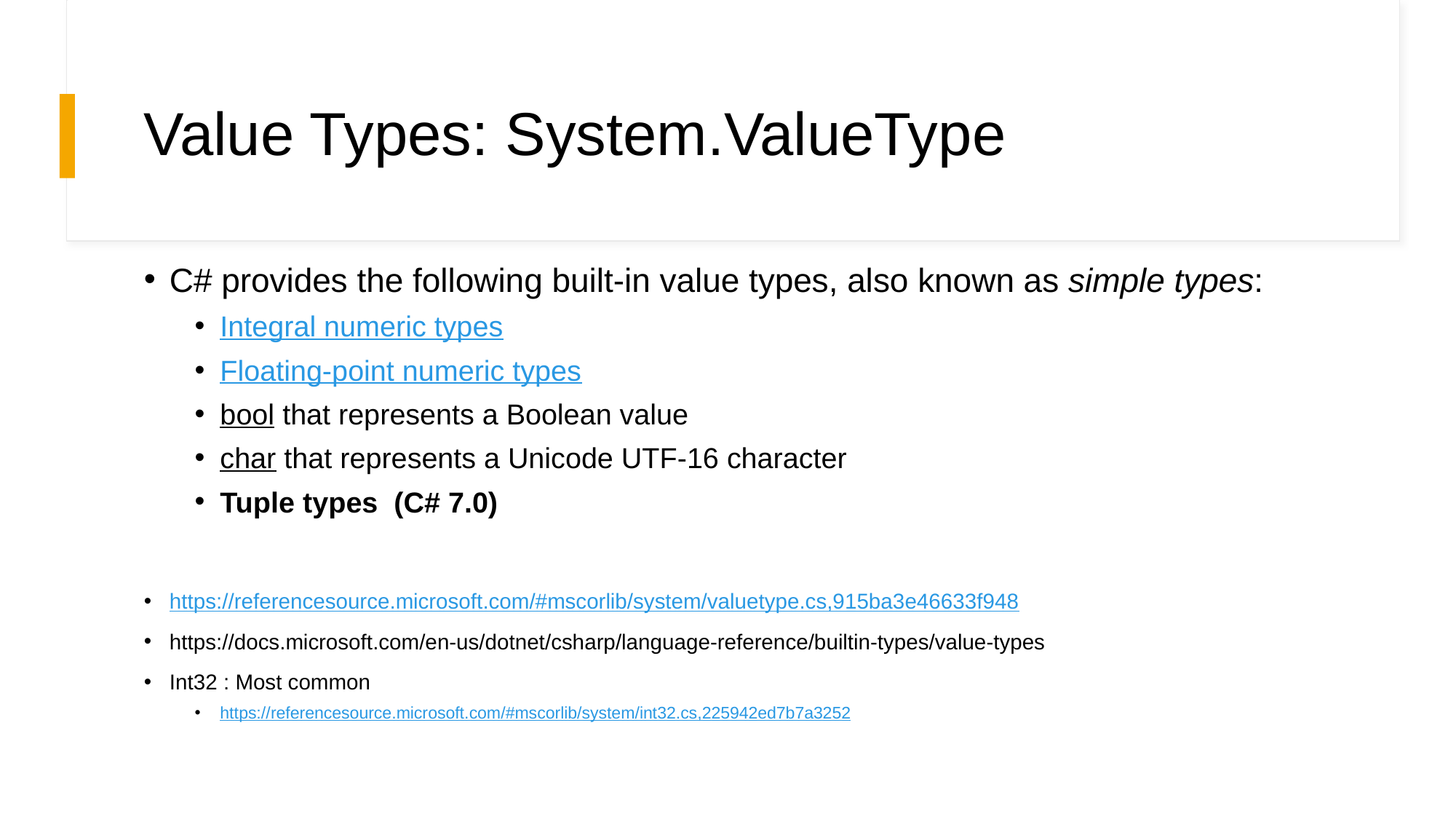

# Value Types: System.ValueType
C# provides the following built-in value types, also known as simple types:
Integral numeric types
Floating-point numeric types
bool that represents a Boolean value
char that represents a Unicode UTF-16 character
Tuple types  (C# 7.0)

https://referencesource.microsoft.com/#mscorlib/system/valuetype.cs,915ba3e46633f948
https://docs.microsoft.com/en-us/dotnet/csharp/language-reference/builtin-types/value-types
Int32 : Most common
https://referencesource.microsoft.com/#mscorlib/system/int32.cs,225942ed7b7a3252